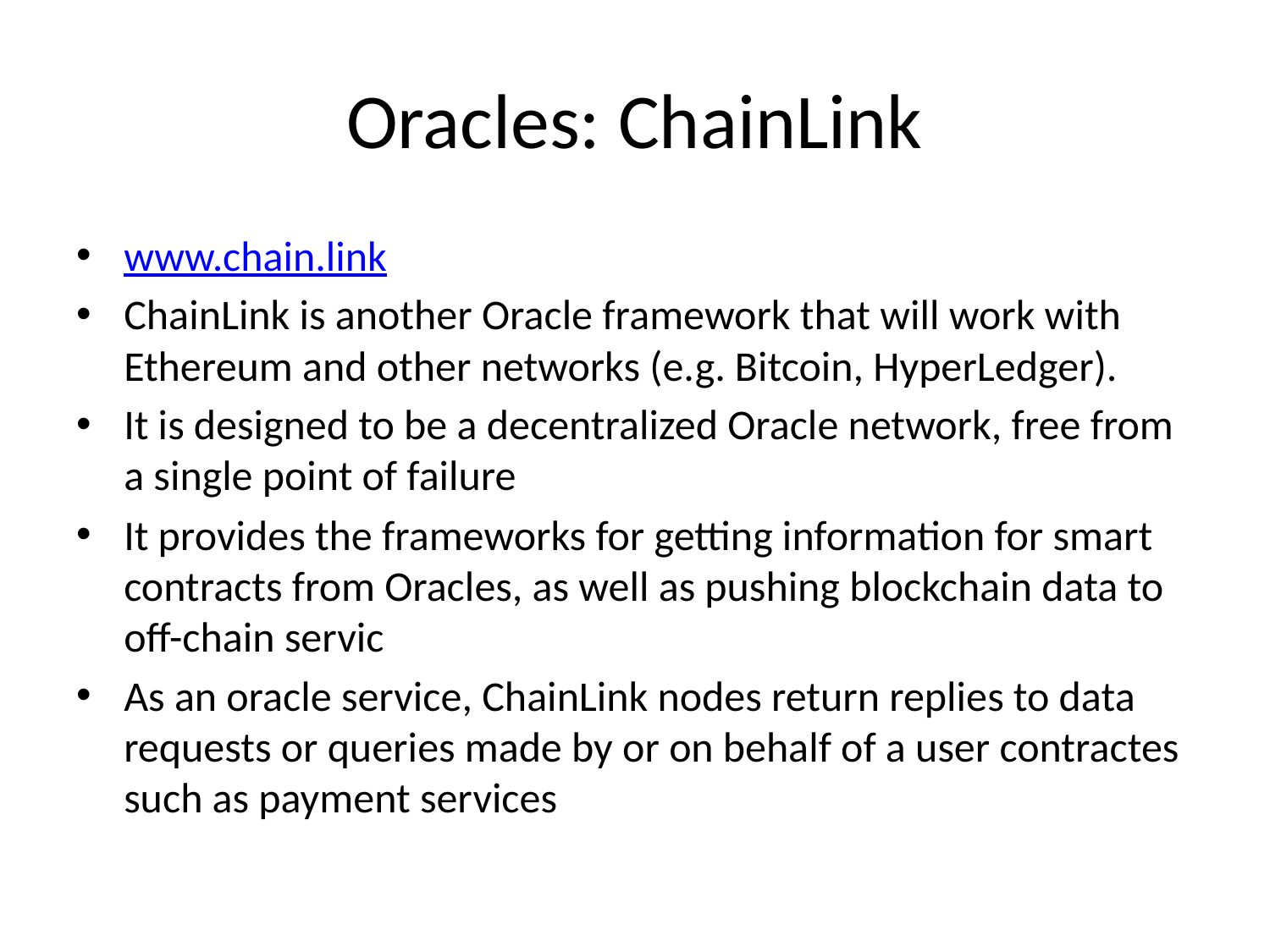

# Oracles: ChainLink
www.chain.link
ChainLink is another Oracle framework that will work with Ethereum and other networks (e.g. Bitcoin, HyperLedger).
It is designed to be a decentralized Oracle network, free from a single point of failure
It provides the frameworks for getting information for smart contracts from Oracles, as well as pushing blockchain data to off-chain servic
As an oracle service, ChainLink nodes return replies to data requests or queries made by or on behalf of a user contractes such as payment services